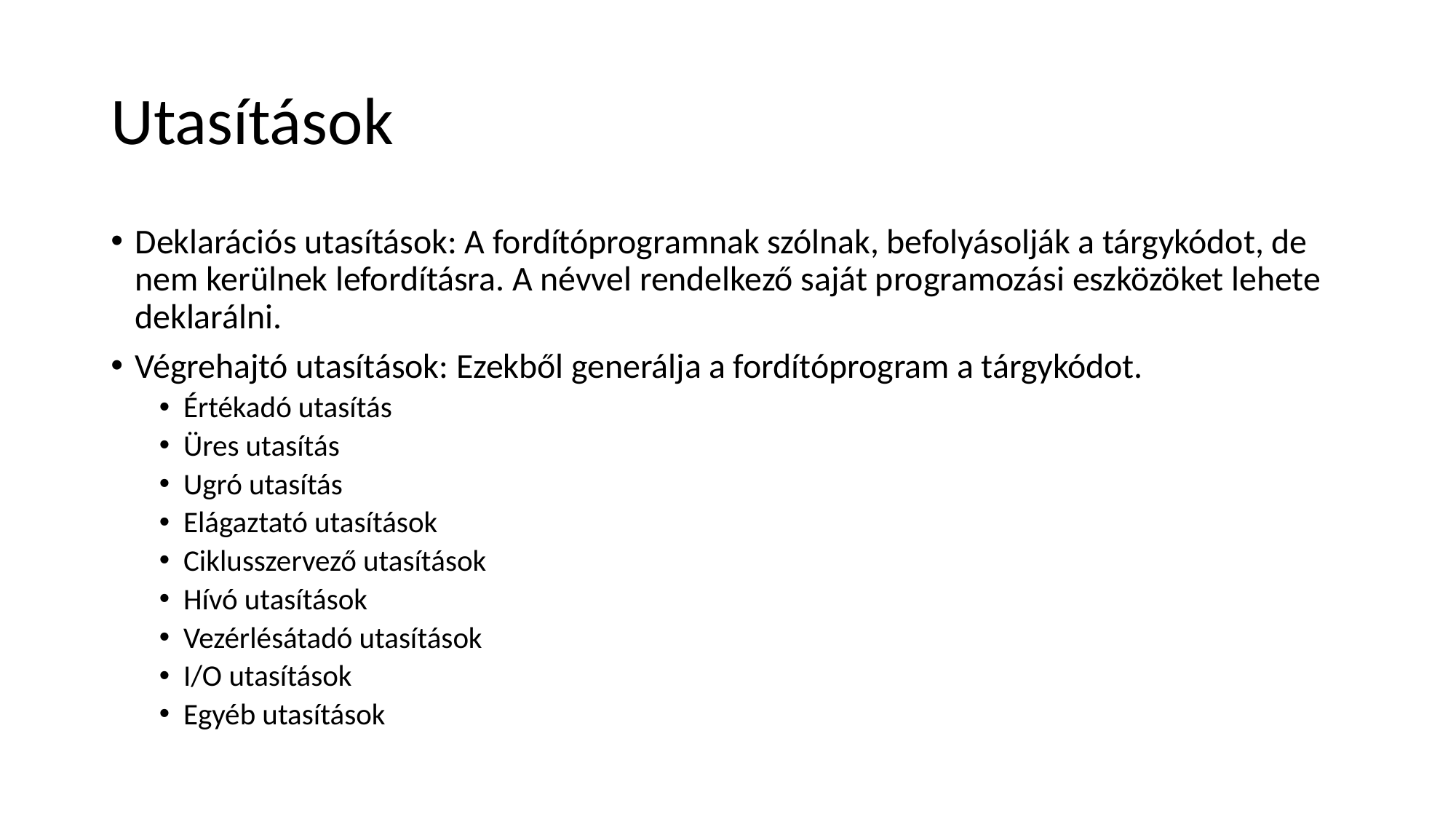

# Utasítások
Deklarációs utasítások: A fordítóprogramnak szólnak, befolyásolják a tárgykódot, de nem kerülnek lefordításra. A névvel rendelkező saját programozási eszközöket lehete deklarálni.
Végrehajtó utasítások: Ezekből generálja a fordítóprogram a tárgykódot.
Értékadó utasítás
Üres utasítás
Ugró utasítás
Elágaztató utasítások
Ciklusszervező utasítások
Hívó utasítások
Vezérlésátadó utasítások
I/O utasítások
Egyéb utasítások